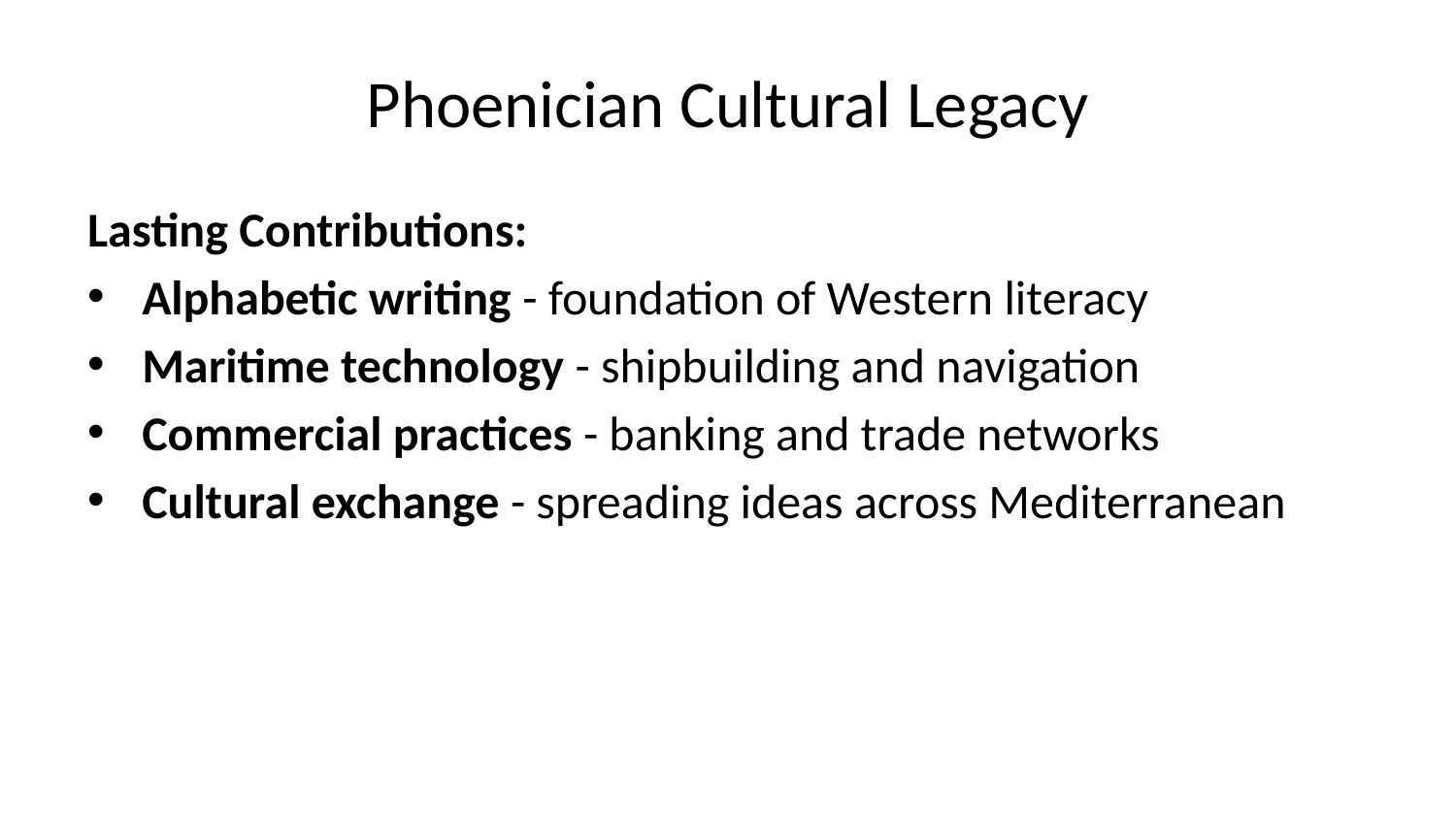

# Phoenician Cultural Legacy
Lasting Contributions:
Alphabetic writing - foundation of Western literacy
Maritime technology - shipbuilding and navigation
Commercial practices - banking and trade networks
Cultural exchange - spreading ideas across Mediterranean